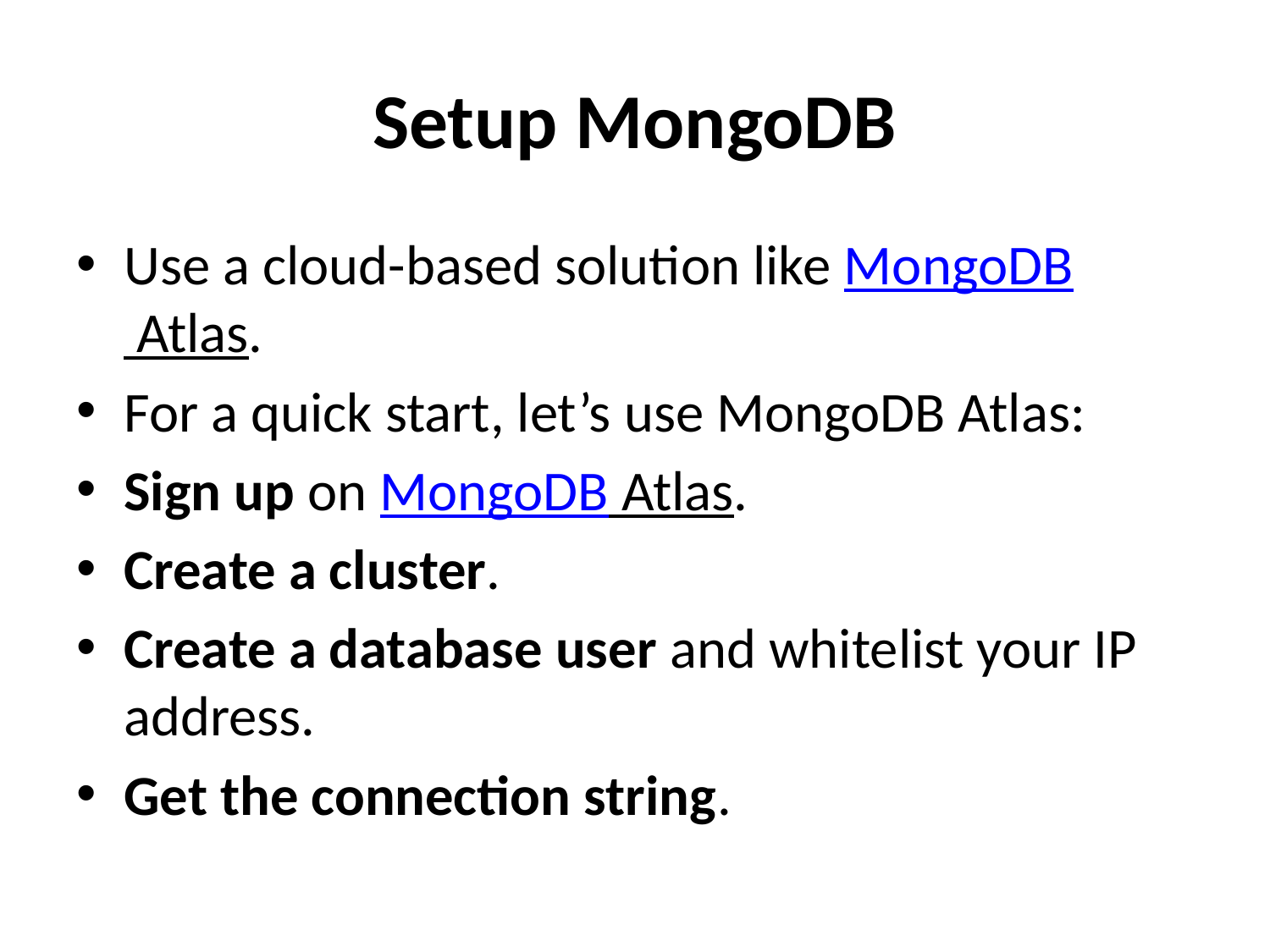

# Setup MongoDB
Use a cloud-based solution like MongoDB Atlas.
For a quick start, let’s use MongoDB Atlas:
Sign up on MongoDB Atlas.
Create a cluster.
Create a database user and whitelist your IP address.
Get the connection string.